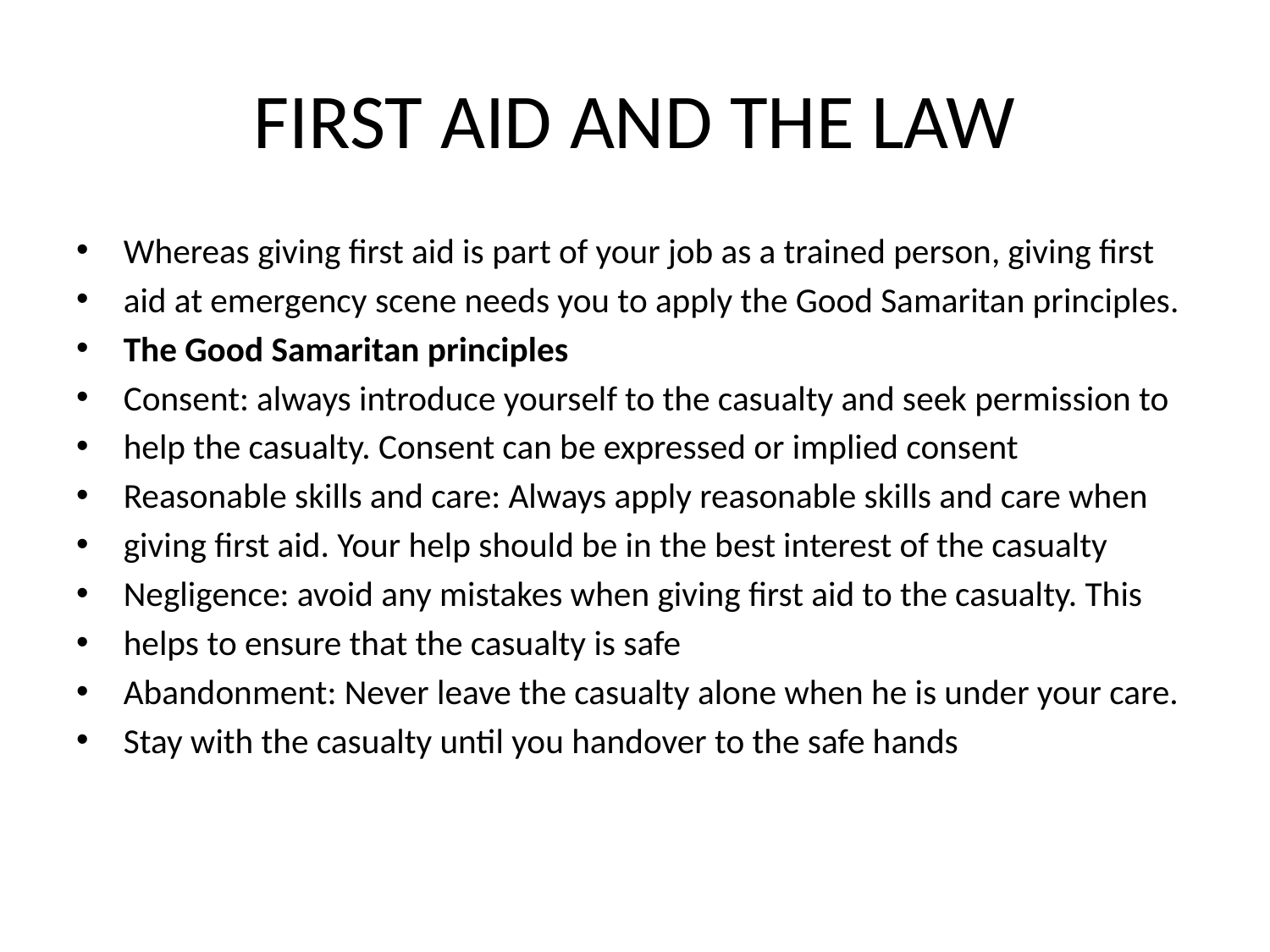

# FIRST AID AND THE LAW
Whereas giving first aid is part of your job as a trained person, giving first
aid at emergency scene needs you to apply the Good Samaritan principles.
The Good Samaritan principles
Consent: always introduce yourself to the casualty and seek permission to
help the casualty. Consent can be expressed or implied consent
Reasonable skills and care: Always apply reasonable skills and care when
giving first aid. Your help should be in the best interest of the casualty
Negligence: avoid any mistakes when giving first aid to the casualty. This
helps to ensure that the casualty is safe
Abandonment: Never leave the casualty alone when he is under your care.
Stay with the casualty until you handover to the safe hands